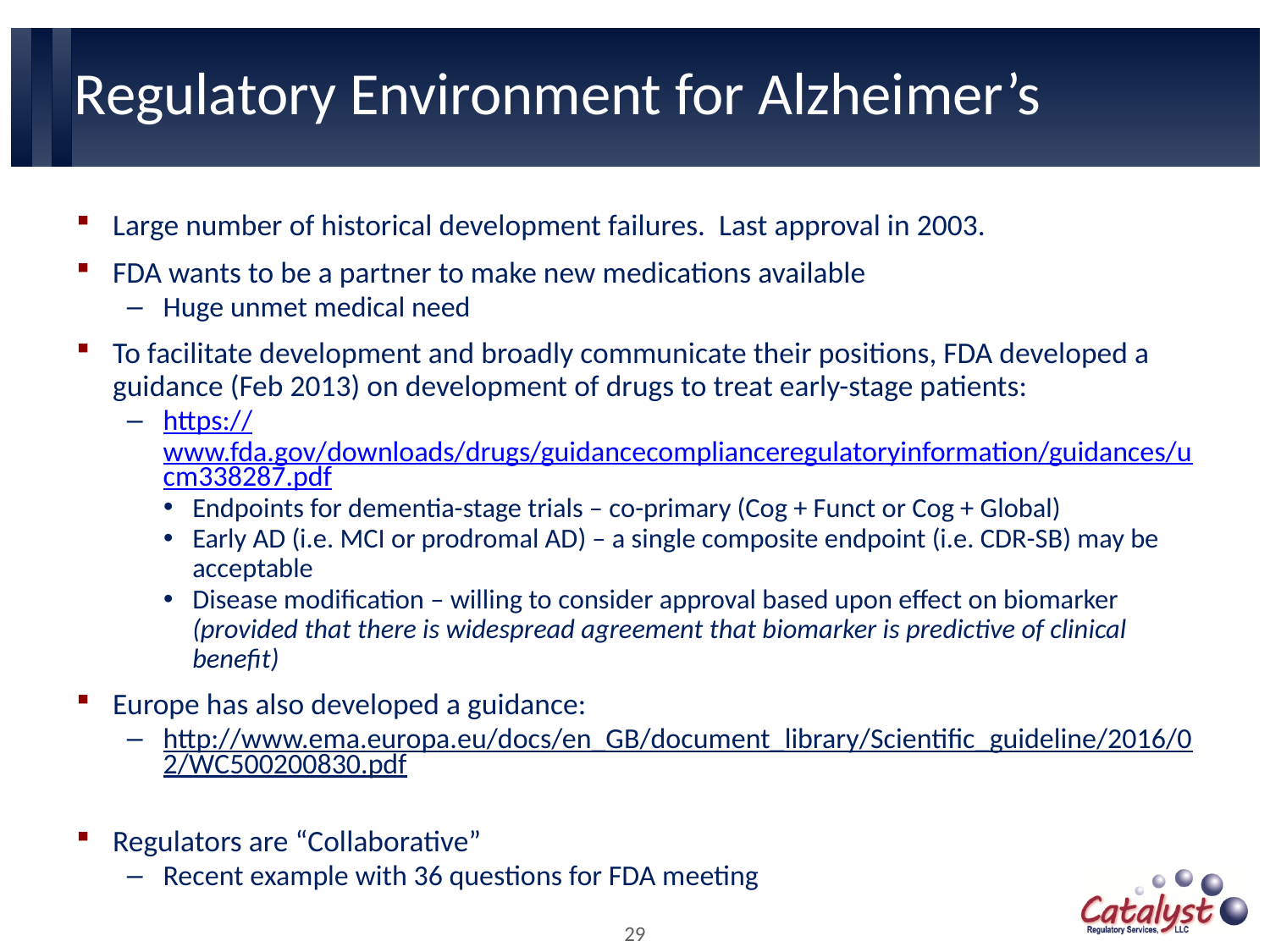

# Regulatory Environment for Alzheimer’s
Large number of historical development failures.  Last approval in 2003.
FDA wants to be a partner to make new medications available
Huge unmet medical need
To facilitate development and broadly communicate their positions, FDA developed a guidance (Feb 2013) on development of drugs to treat early-stage patients:
https://www.fda.gov/downloads/drugs/guidancecomplianceregulatoryinformation/guidances/ucm338287.pdf
Endpoints for dementia-stage trials – co-primary (Cog + Funct or Cog + Global)
Early AD (i.e. MCI or prodromal AD) – a single composite endpoint (i.e. CDR-SB) may be acceptable
Disease modification – willing to consider approval based upon effect on biomarker (provided that there is widespread agreement that biomarker is predictive of clinical benefit)
Europe has also developed a guidance:
http://www.ema.europa.eu/docs/en_GB/document_library/Scientific_guideline/2016/02/WC500200830.pdf
Regulators are “Collaborative”
Recent example with 36 questions for FDA meeting